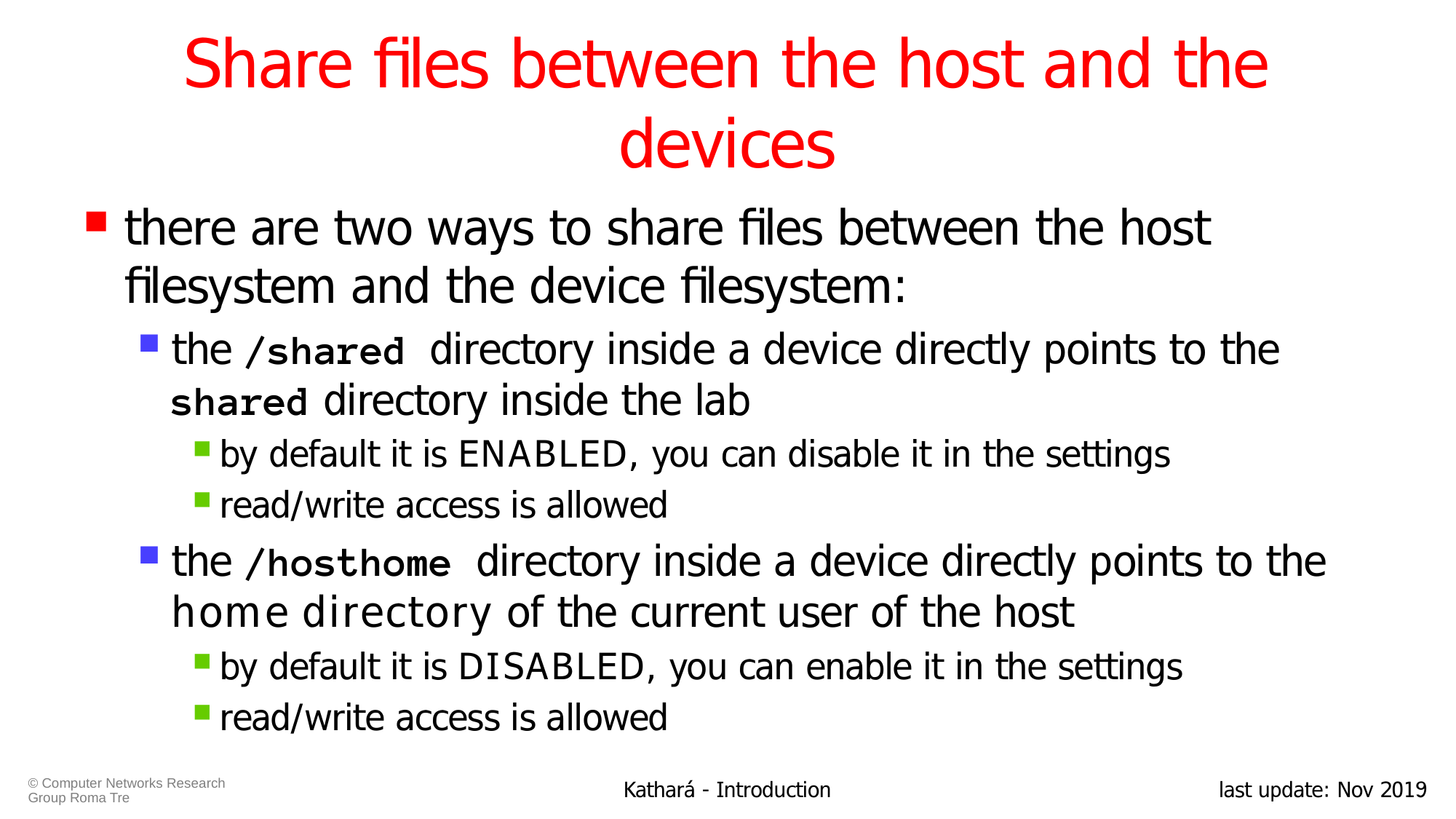

# Share files between the host and the devices
there are two ways to share files between the host filesystem and the device filesystem:
the /shared directory inside a device directly points to the shared directory inside the lab
by default it is ENABLED, you can disable it in the settings
read/write access is allowed
the /hosthome directory inside a device directly points to the home directory of the current user of the host
by default it is DISABLED, you can enable it in the settings
read/write access is allowed
Kathará - Introduction
last update: Nov 2019